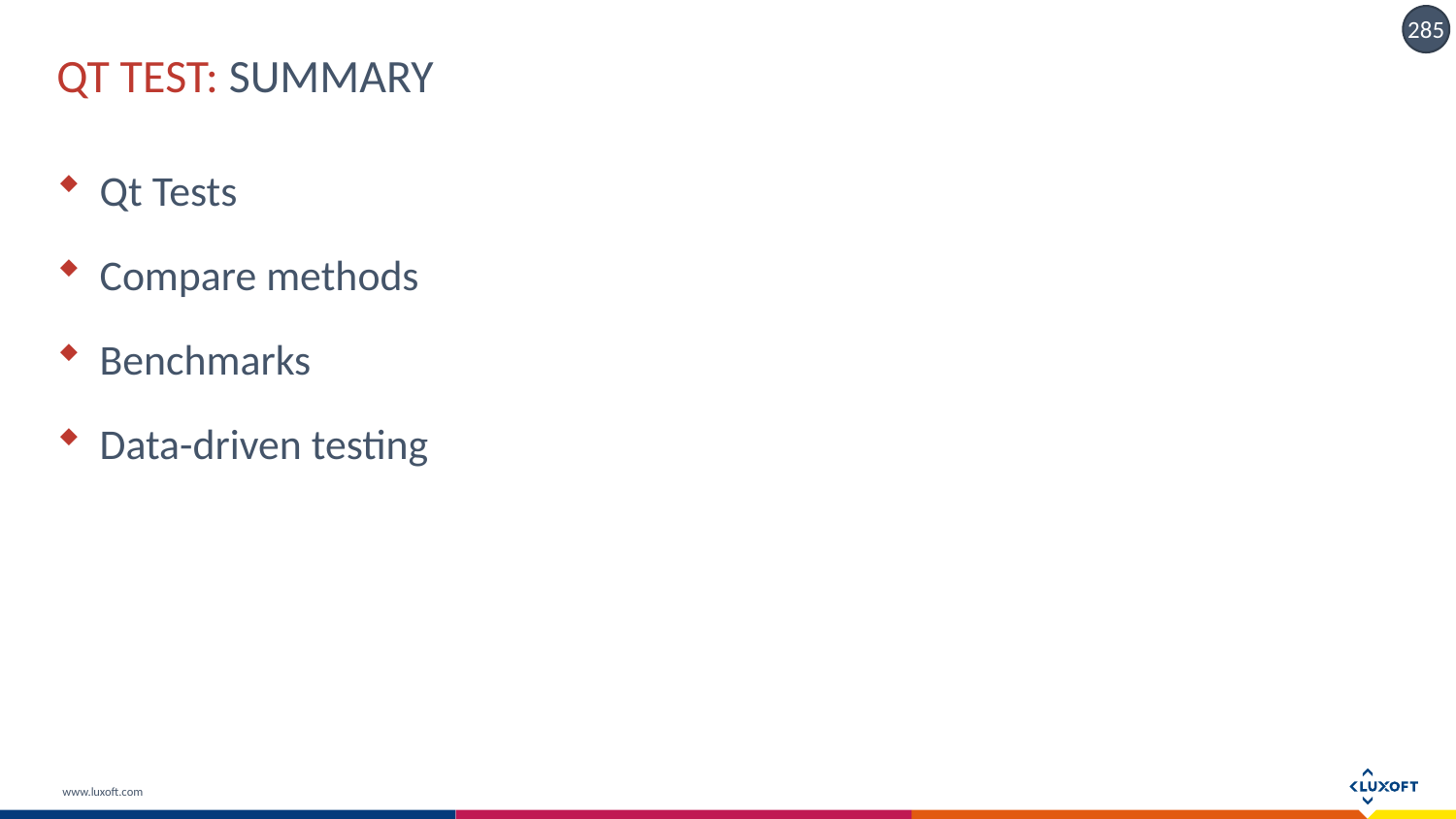

# QT TEST: SUMMARY
Qt Tests
Compare methods
Benchmarks
Data-driven testing